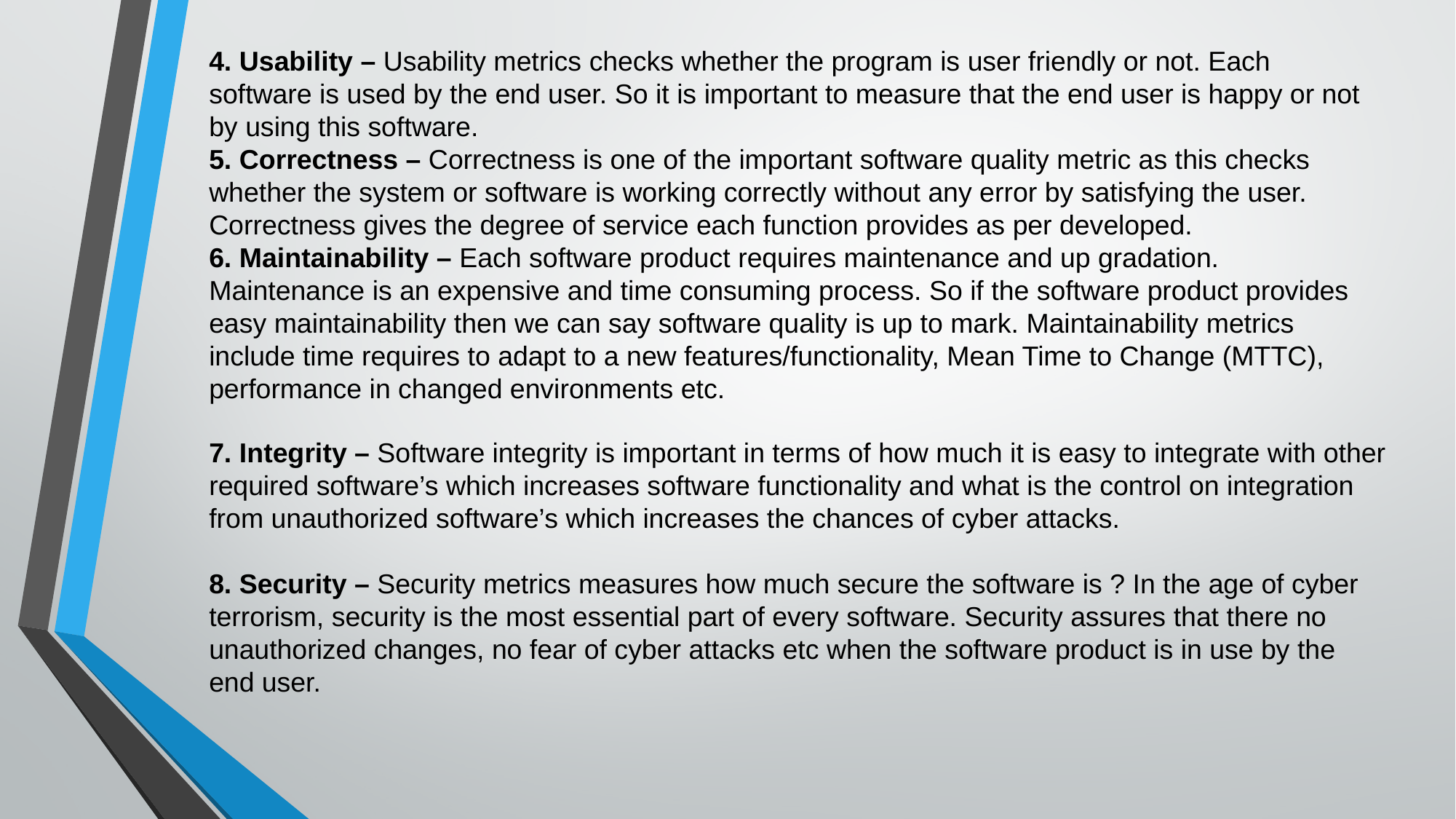

4. Usability – Usability metrics checks whether the program is user friendly or not. Each software is used by the end user. So it is important to measure that the end user is happy or not by using this software.
5. Correctness – Correctness is one of the important software quality metric as this checks whether the system or software is working correctly without any error by satisfying the user. Correctness gives the degree of service each function provides as per developed.
6. Maintainability – Each software product requires maintenance and up gradation. Maintenance is an expensive and time consuming process. So if the software product provides easy maintainability then we can say software quality is up to mark. Maintainability metrics include time requires to adapt to a new features/functionality, Mean Time to Change (MTTC), performance in changed environments etc.
7. Integrity – Software integrity is important in terms of how much it is easy to integrate with other required software’s which increases software functionality and what is the control on integration from unauthorized software’s which increases the chances of cyber attacks.

8. Security – Security metrics measures how much secure the software is ? In the age of cyber terrorism, security is the most essential part of every software. Security assures that there no unauthorized changes, no fear of cyber attacks etc when the software product is in use by the end user.